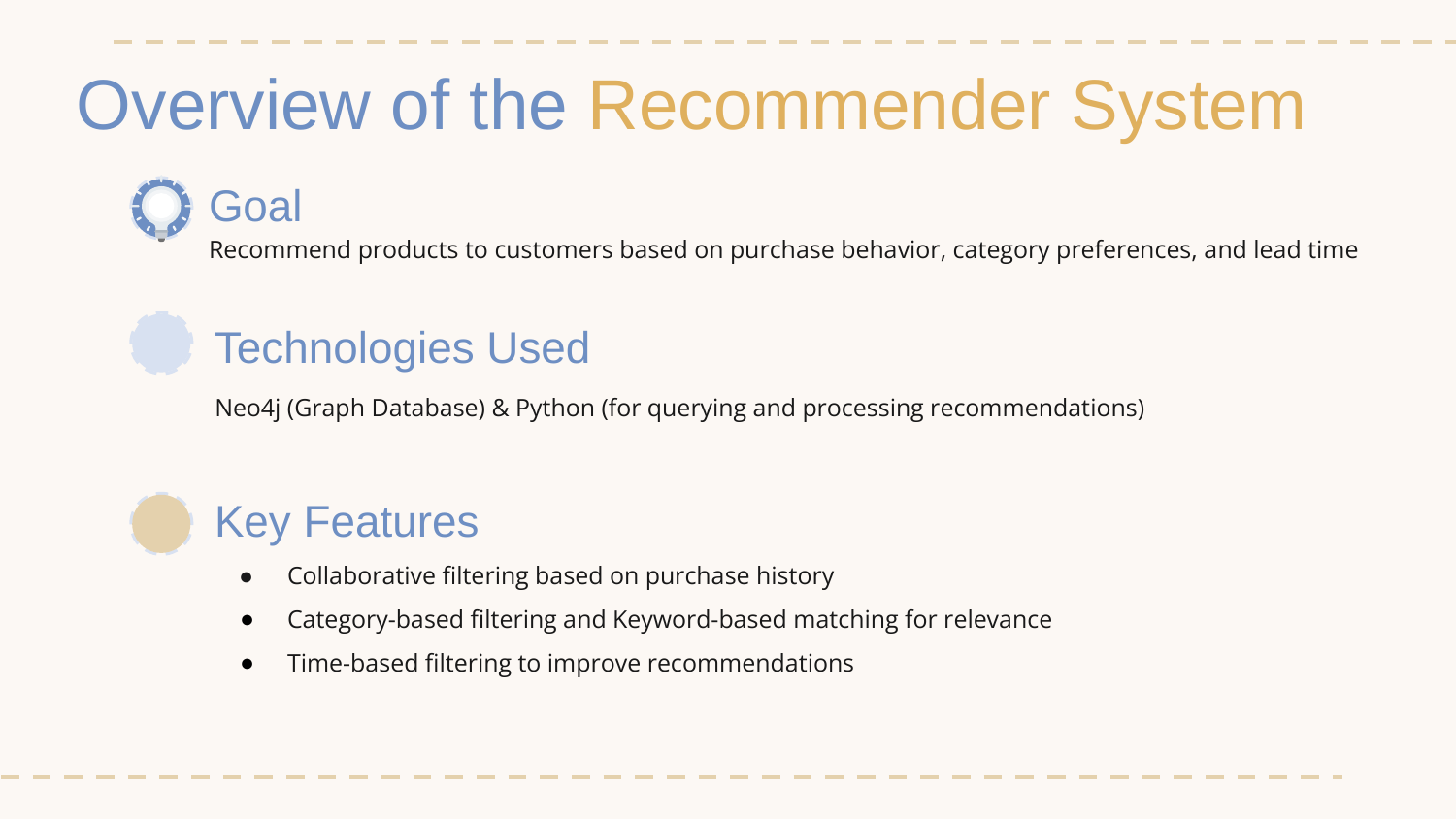

# Overview of the Recommender System

Goal

$100M
Recommend products to customers based on purchase behavior, category preferences, and lead time

Technologies Used
Neo4j (Graph Database) & Python (for querying and processing recommendations)

Key Features

Collaborative filtering based on purchase history
Category-based filtering and Keyword-based matching for relevance
Time-based filtering to improve recommendations